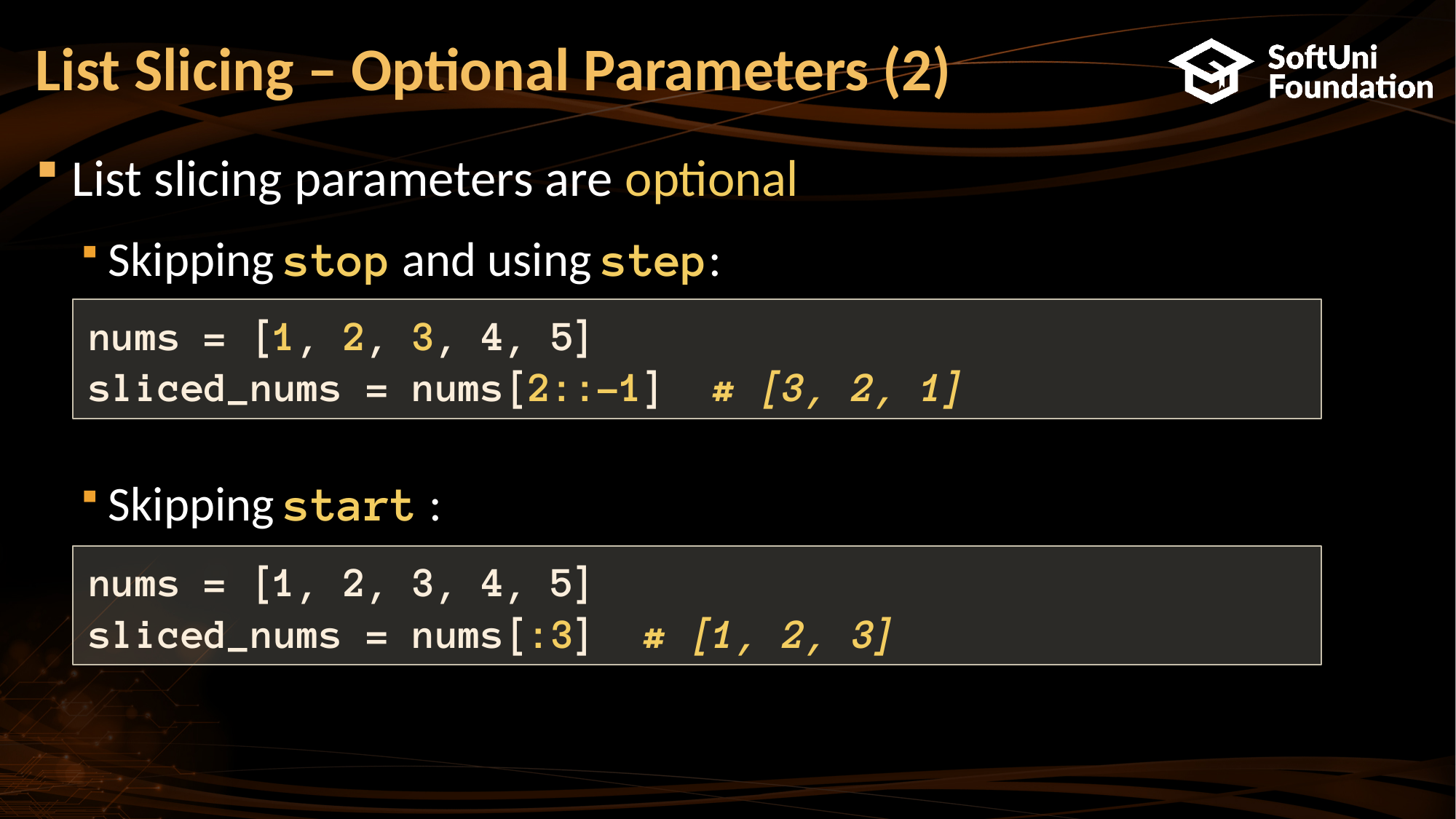

# List Slicing – Optional Parameters (2)
List slicing parameters are optional
Skipping stop and using step:

Skipping start :
nums = [1, 2, 3, 4, 5]
sliced_nums = nums[2::-1]  # [3, 2, 1]
nums = [1, 2, 3, 4, 5]
sliced_nums = nums[:3]  # [1, 2, 3]